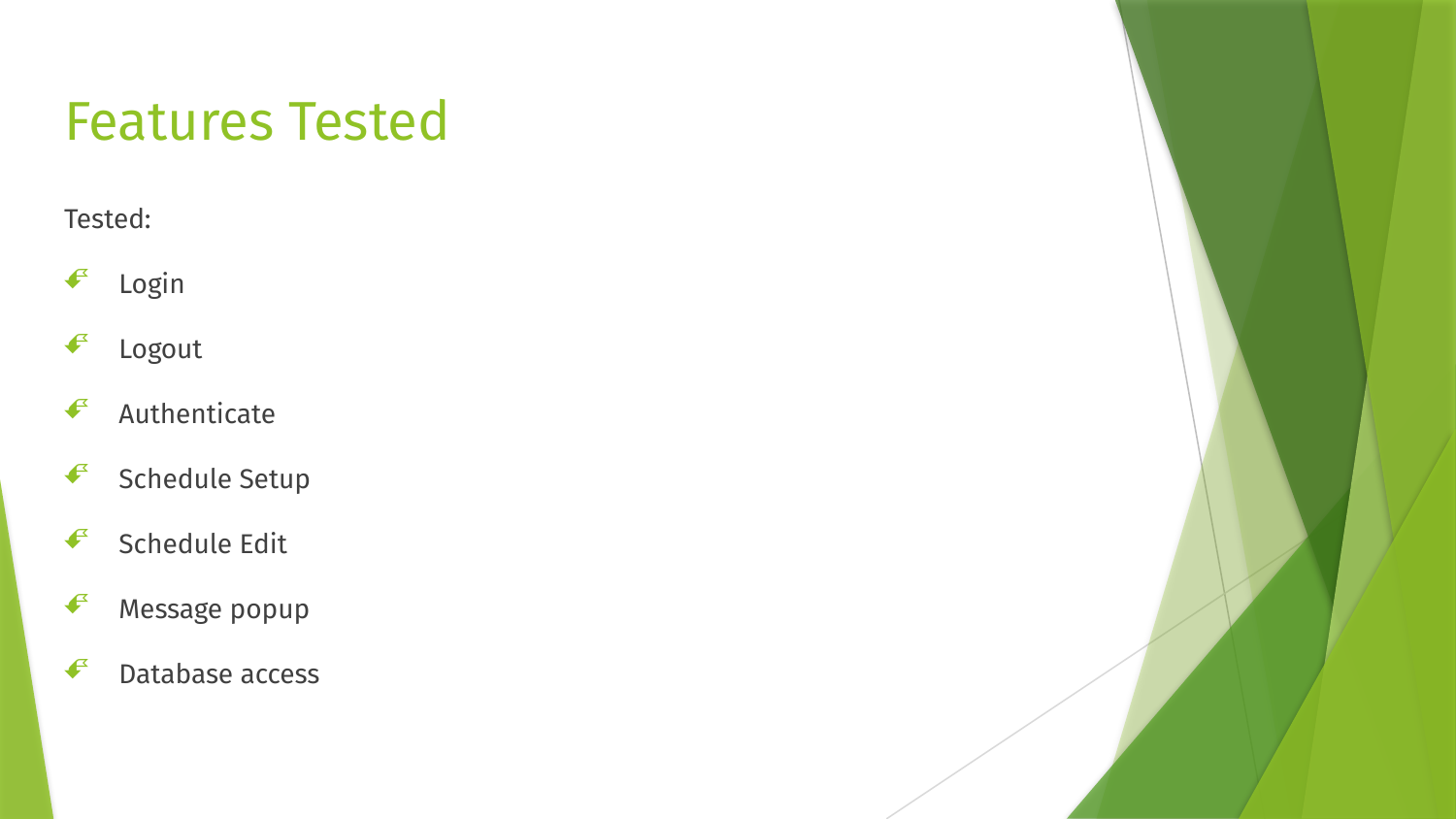

# Features Tested
Tested:
Login
Logout
Authenticate
Schedule Setup
Schedule Edit
Message popup
Database access